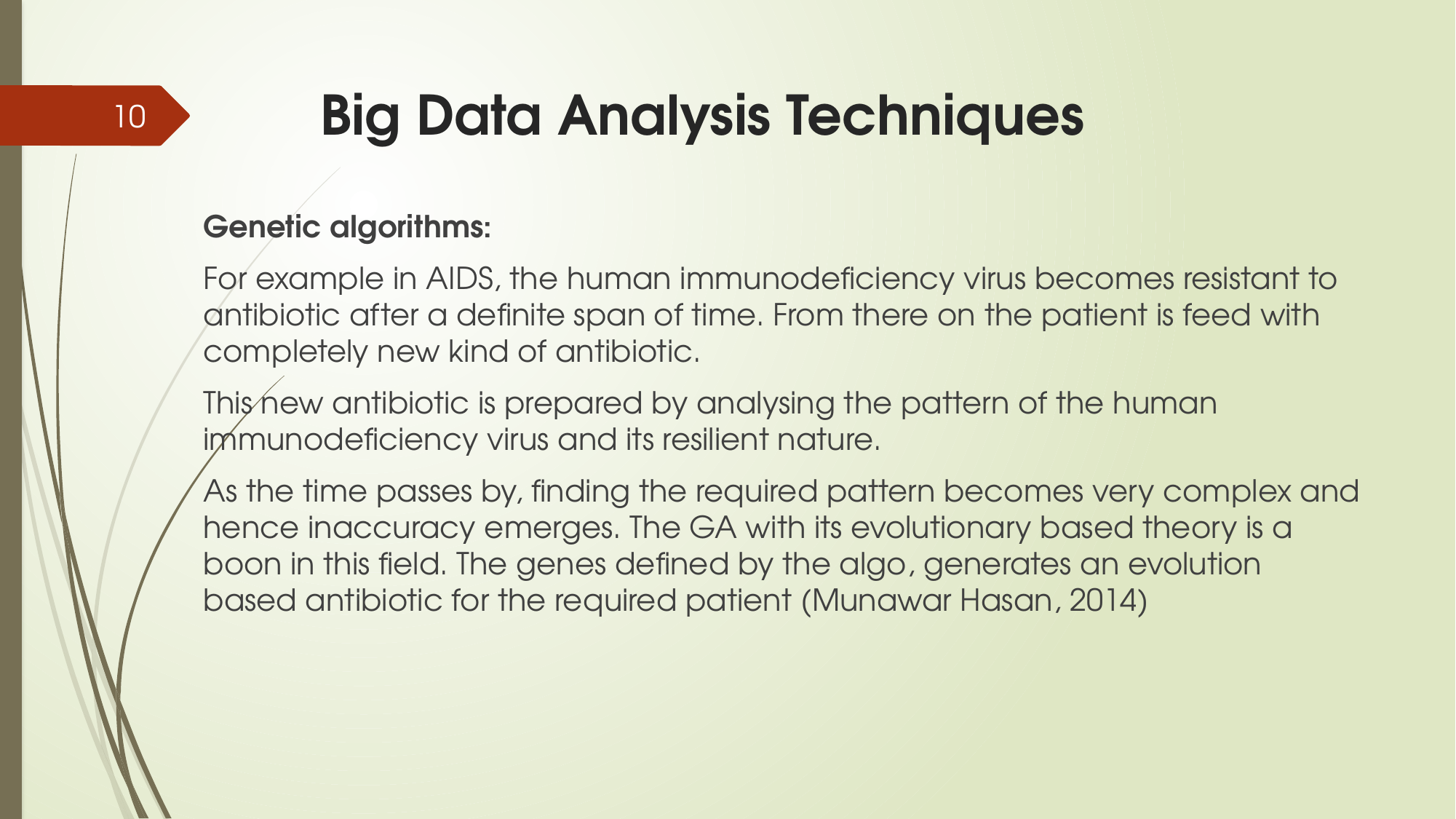

# Big Data Analysis Techniques
10
Genetic algorithms:
For example in AIDS, the human immunodeficiency virus becomes resistant to antibiotic after a definite span of time. From there on the patient is feed with completely new kind of antibiotic.
This new antibiotic is prepared by analysing the pattern of the human immunodeficiency virus and its resilient nature.
As the time passes by, finding the required pattern becomes very complex and hence inaccuracy emerges. The GA with its evolutionary based theory is a boon in this field. The genes defined by the algo, generates an evolution based antibiotic for the required patient (Munawar Hasan, 2014)